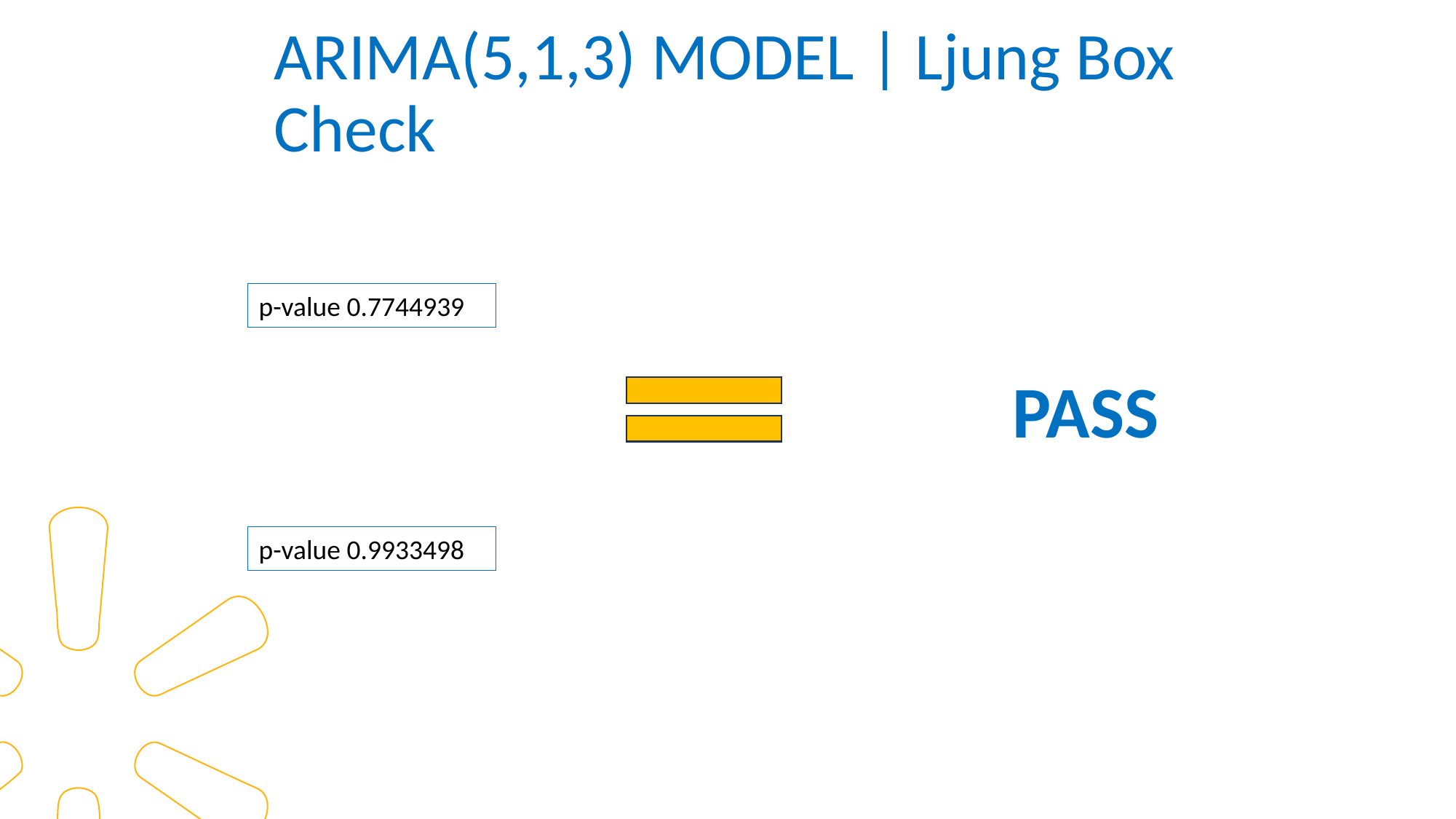

# ARIMA(5,1,3) MODEL | Ljung Box Check
p-value 0.7744939

PASS

p-value 0.9933498